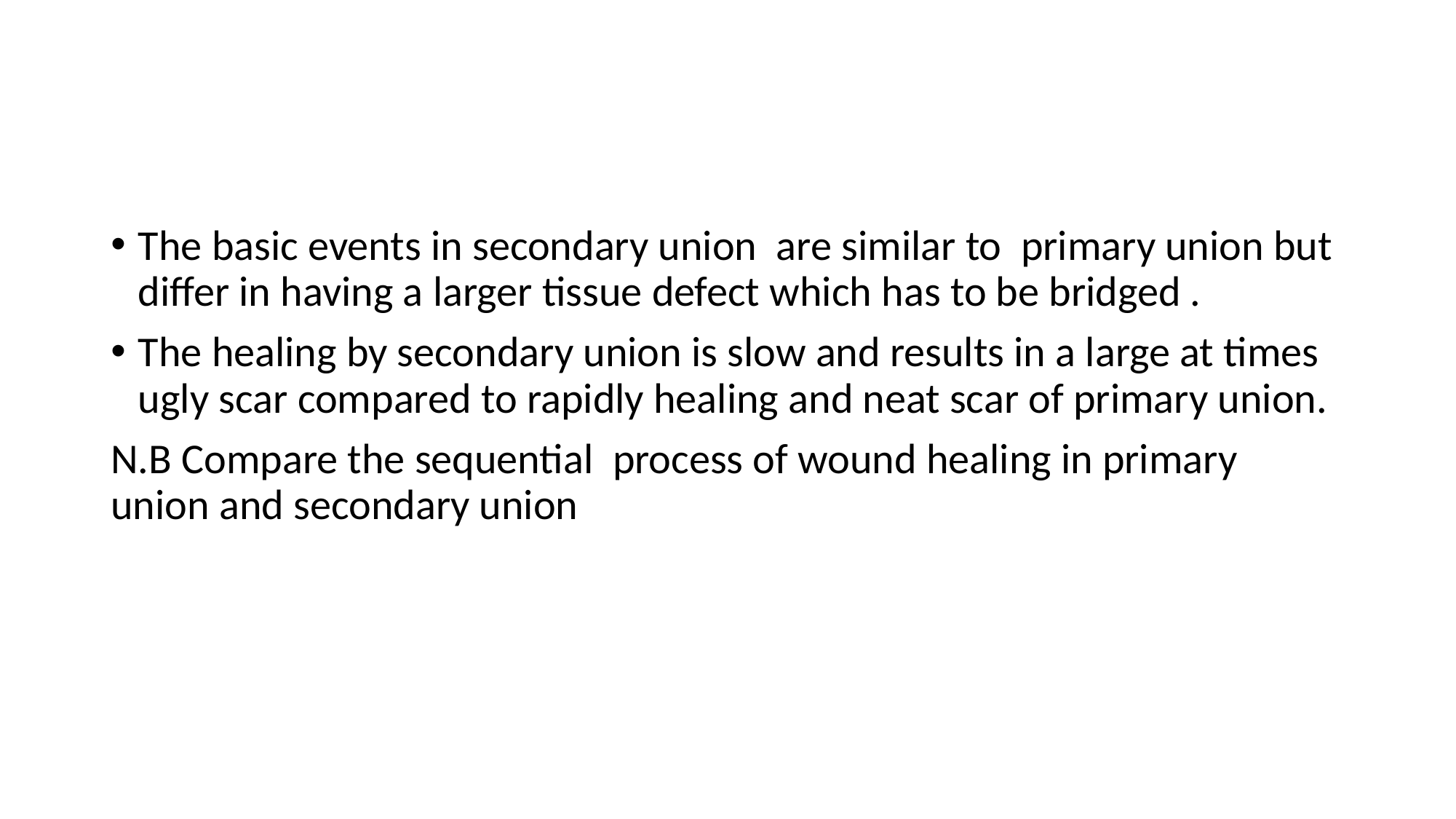

#
The basic events in secondary union  are similar to  primary union but differ in having a larger tissue defect which has to be bridged .
The healing by secondary union is slow and results in a large at times ugly scar compared to rapidly healing and neat scar of primary union.
N.B Compare the sequential  process of wound healing in primary union and secondary union